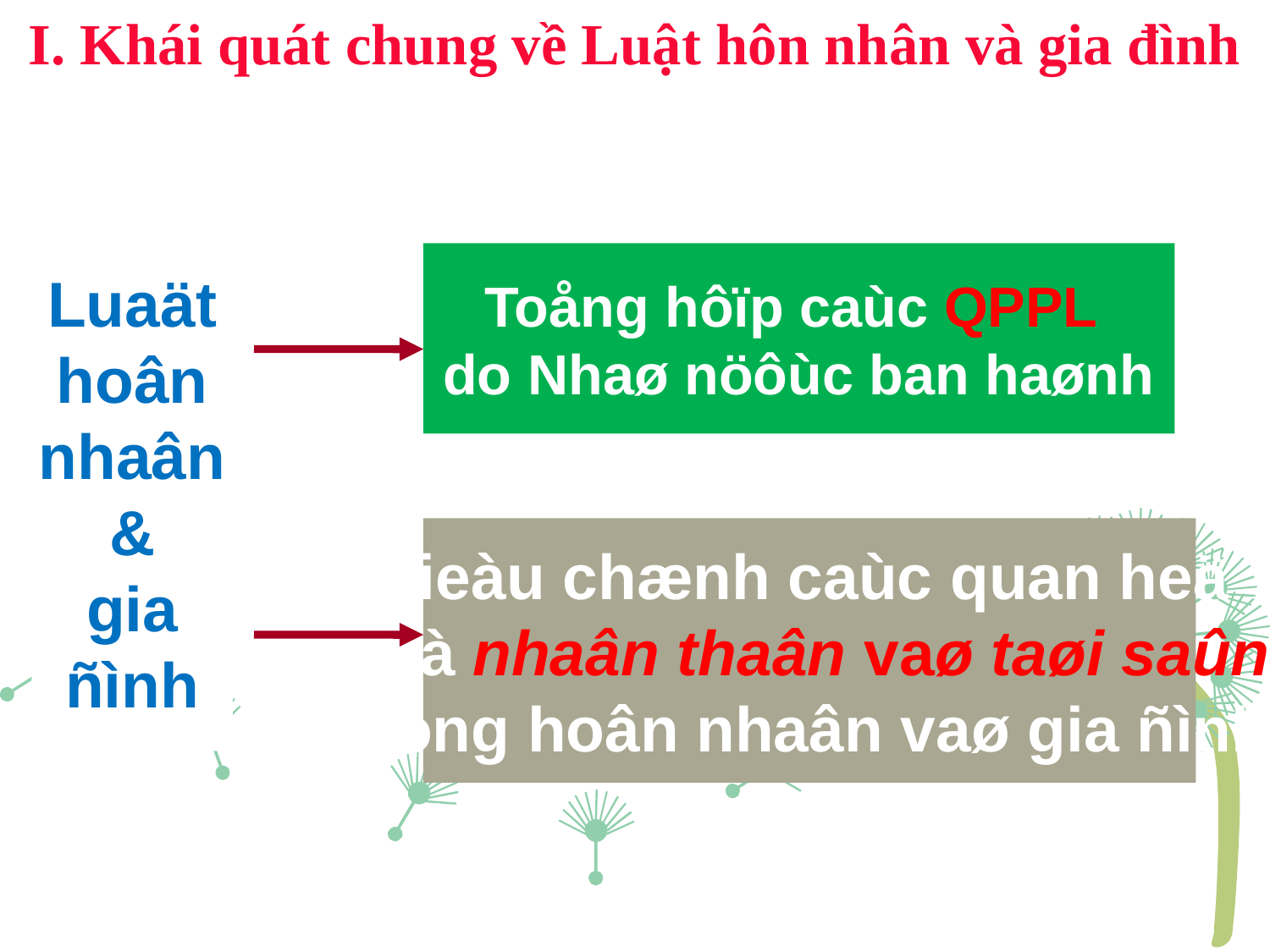

I. Khái quát chung về Luật hôn nhân và gia đình
Luaät
hoân
nhaân
&
gia
ñình
Toång hôïp caùc QPPL
do Nhaø nöôùc ban haønh

Ñieàu chænh caùc quan heä
veà nhaân thaân vaø taøi saûn
trong hoân nhaân vaø gia ñình

4